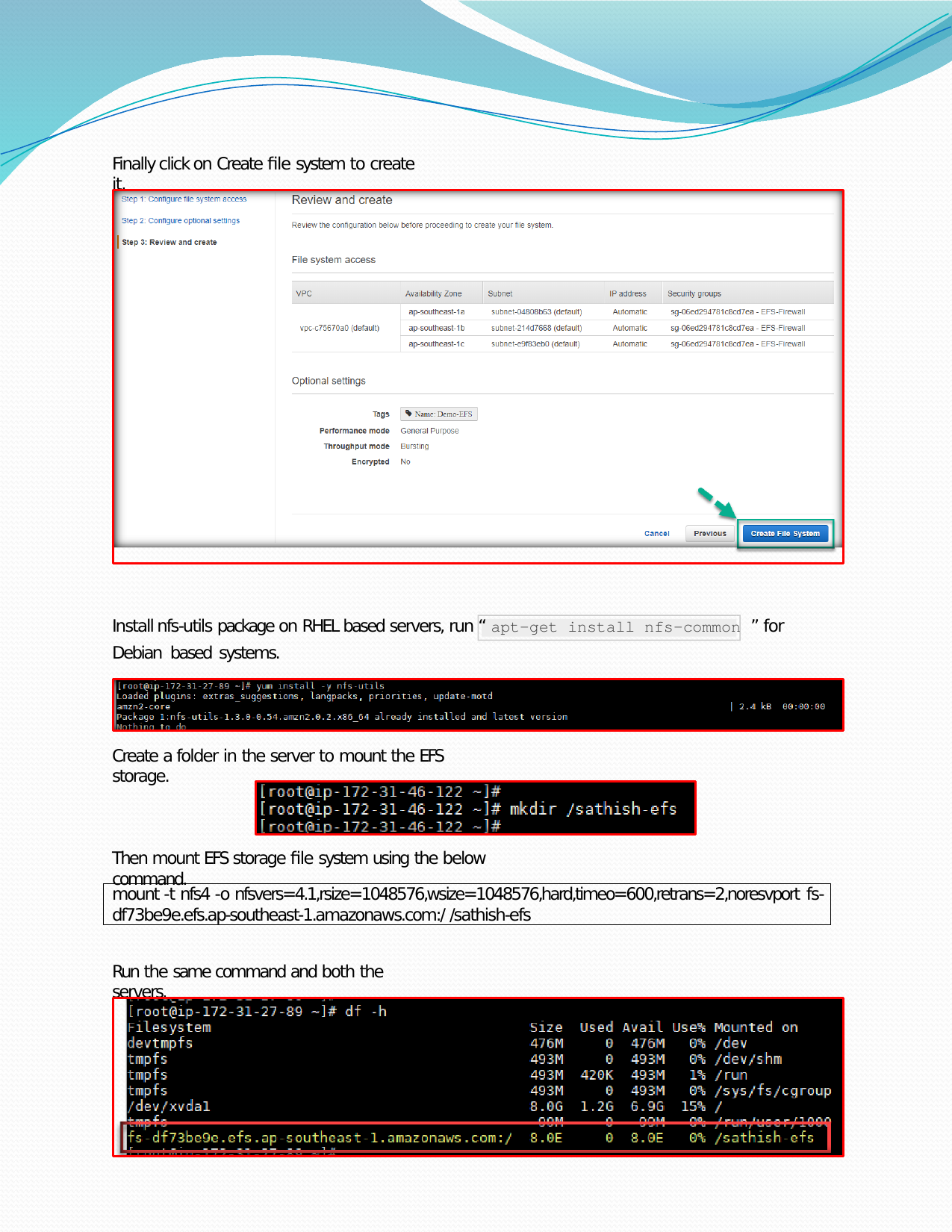

Finally click on Create file system to create it.

Install nfs-utils package on RHEL based servers, run “ apt-get install nfs-common ” for Debian  based systems.

Create a folder in the server to mount the EFS storage.

Then mount EFS storage file system using the below command.
mount -t nfs4 -o nfsvers=4.1,rsize=1048576,wsize=1048576,hard,timeo=600,retrans=2,noresvport fs-
df73be9e.efs.ap-southeast-1.amazonaws.com:/ /sathish-efs
Run the same command and both the servers.